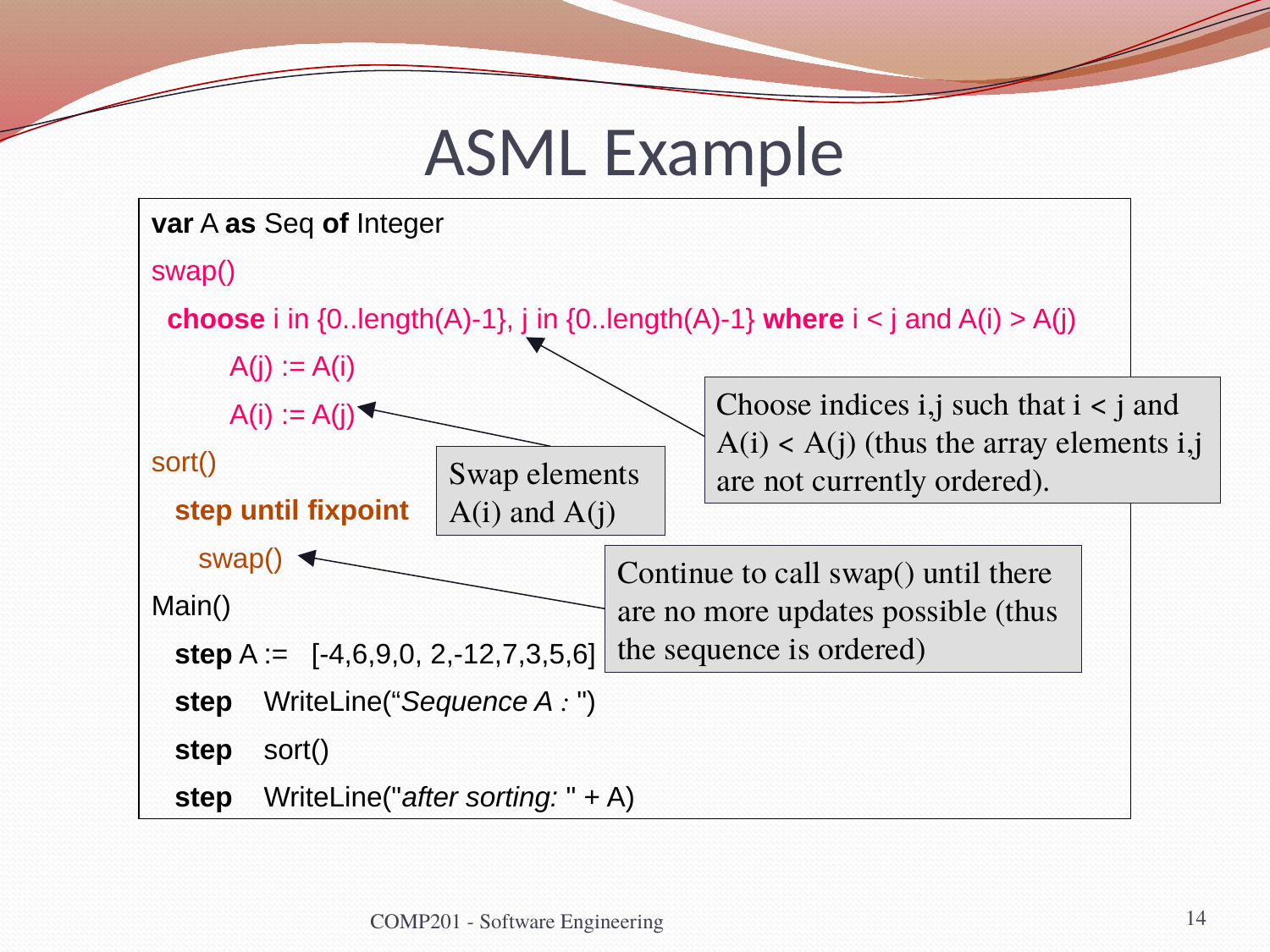

# ASML Example
var A as Seq of Integer
swap()
  choose i in {0..length(A)-1}, j in {0..length(A)-1} where i < j and A(i) > A(j)
          A(j) := A(i)
          A(i) := A(j)
sort()
   step until fixpoint
      swap()
Main()
   step A :=   [-4,6,9,0, 2,-12,7,3,5,6]
   step    WriteLine(“Sequence A : ")
   step    sort()
   step    WriteLine("after sorting: " + A)
Choose indices i,j such that i < j and A(i) < A(j) (thus the array elements i,j are not currently ordered).
Swap elements A(i) and A(j)
Continue to call swap() until there are no more updates possible (thus the sequence is ordered)
COMP201 - Software Engineering
14